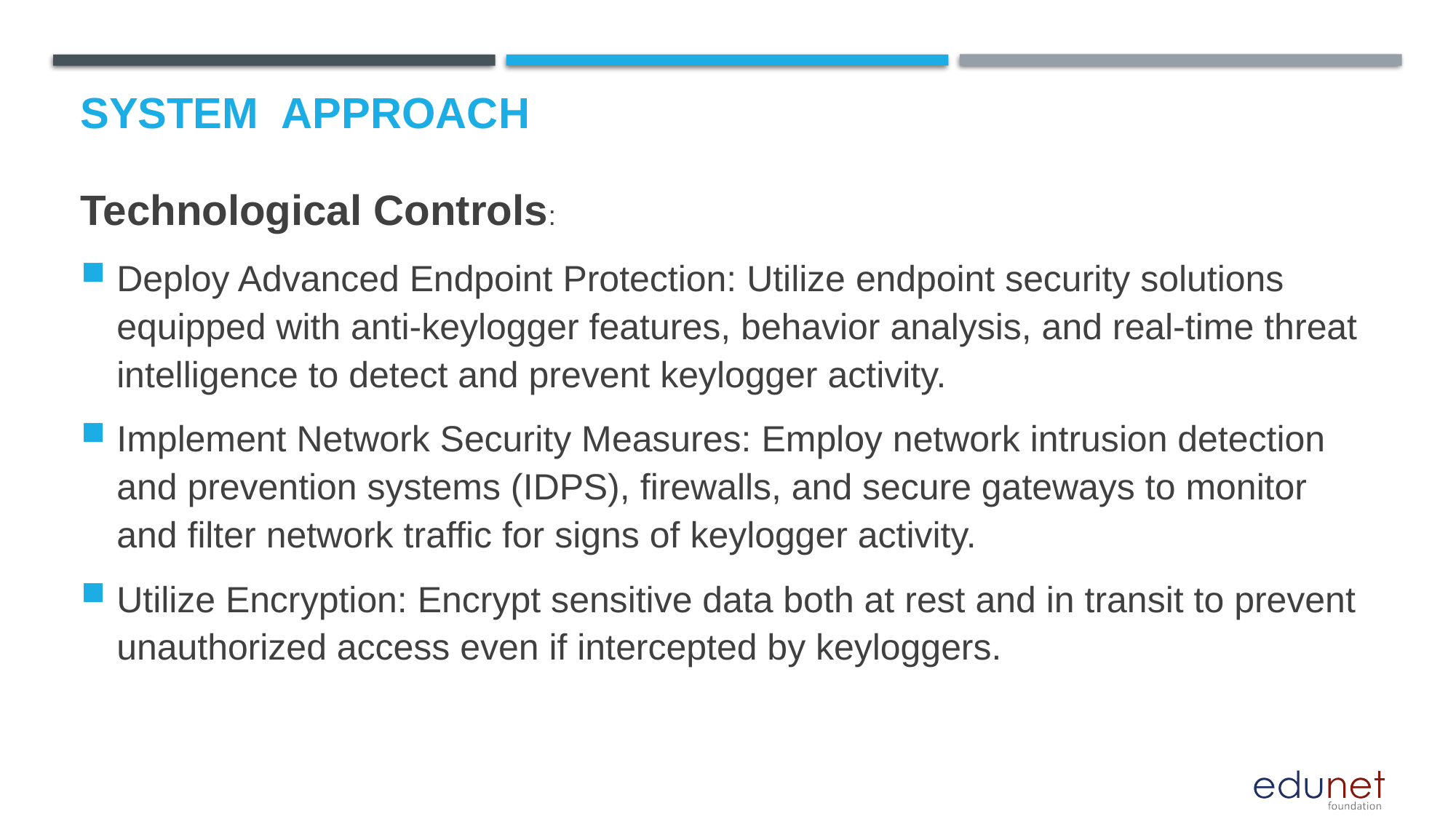

# System  Approach
Technological Controls:
Deploy Advanced Endpoint Protection: Utilize endpoint security solutions equipped with anti-keylogger features, behavior analysis, and real-time threat intelligence to detect and prevent keylogger activity.
Implement Network Security Measures: Employ network intrusion detection and prevention systems (IDPS), firewalls, and secure gateways to monitor and filter network traffic for signs of keylogger activity.
Utilize Encryption: Encrypt sensitive data both at rest and in transit to prevent unauthorized access even if intercepted by keyloggers.